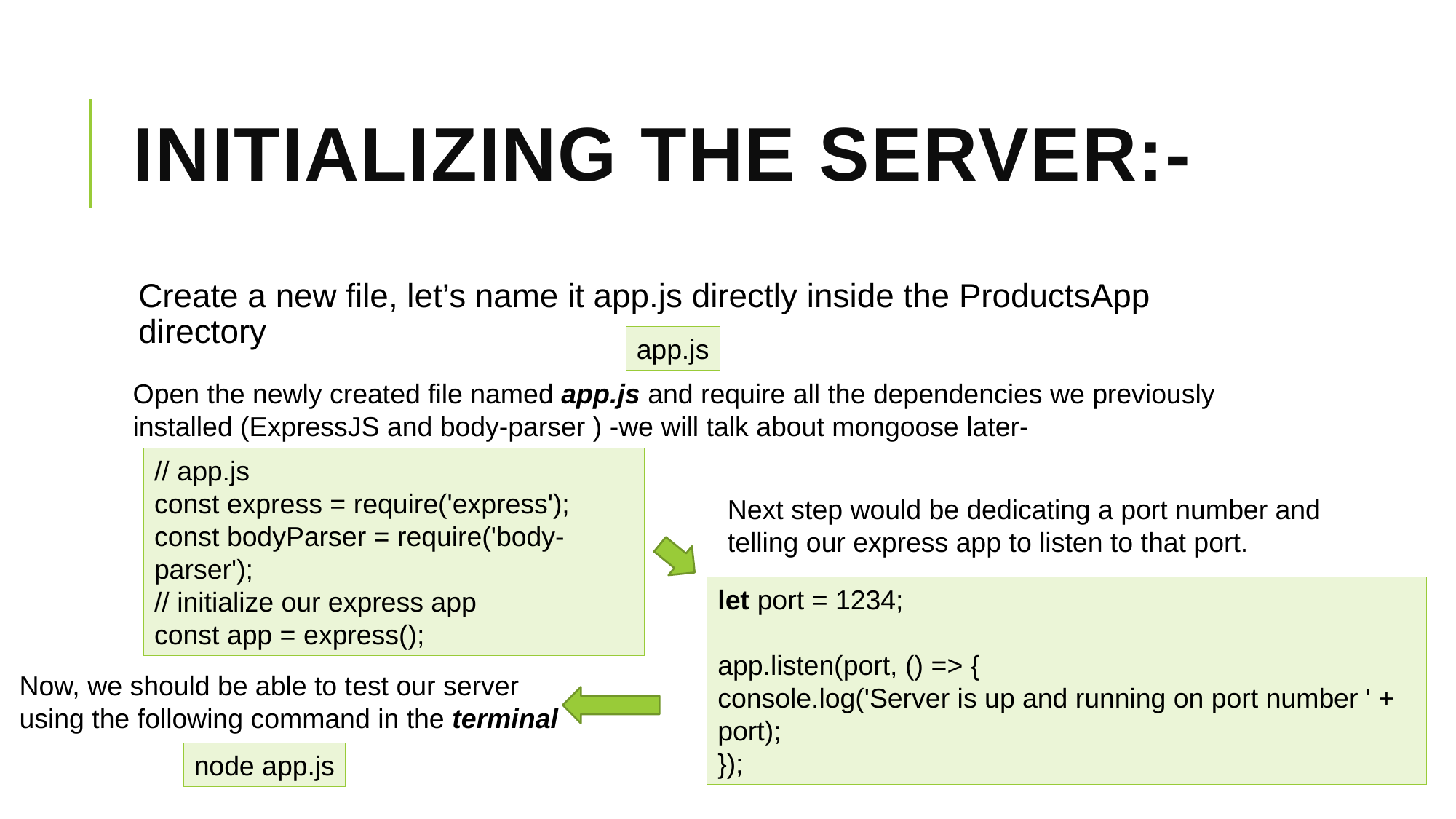

# Initializing the Server:-
Create a new file, let’s name it app.js directly inside the ProductsApp directory
app.js
Open the newly created file named app.js and require all the dependencies we previously installed (ExpressJS and body-parser ) -we will talk about mongoose later-
// app.js
const express = require('express');
const bodyParser = require('body-parser');
// initialize our express app
const app = express();
Next step would be dedicating a port number and telling our express app to listen to that port.

let port = 1234;
app.listen(port, () => {
console.log('Server is up and running on port number ' + port);
});
Now, we should be able to test our server using the following command in the terminal

node app.js